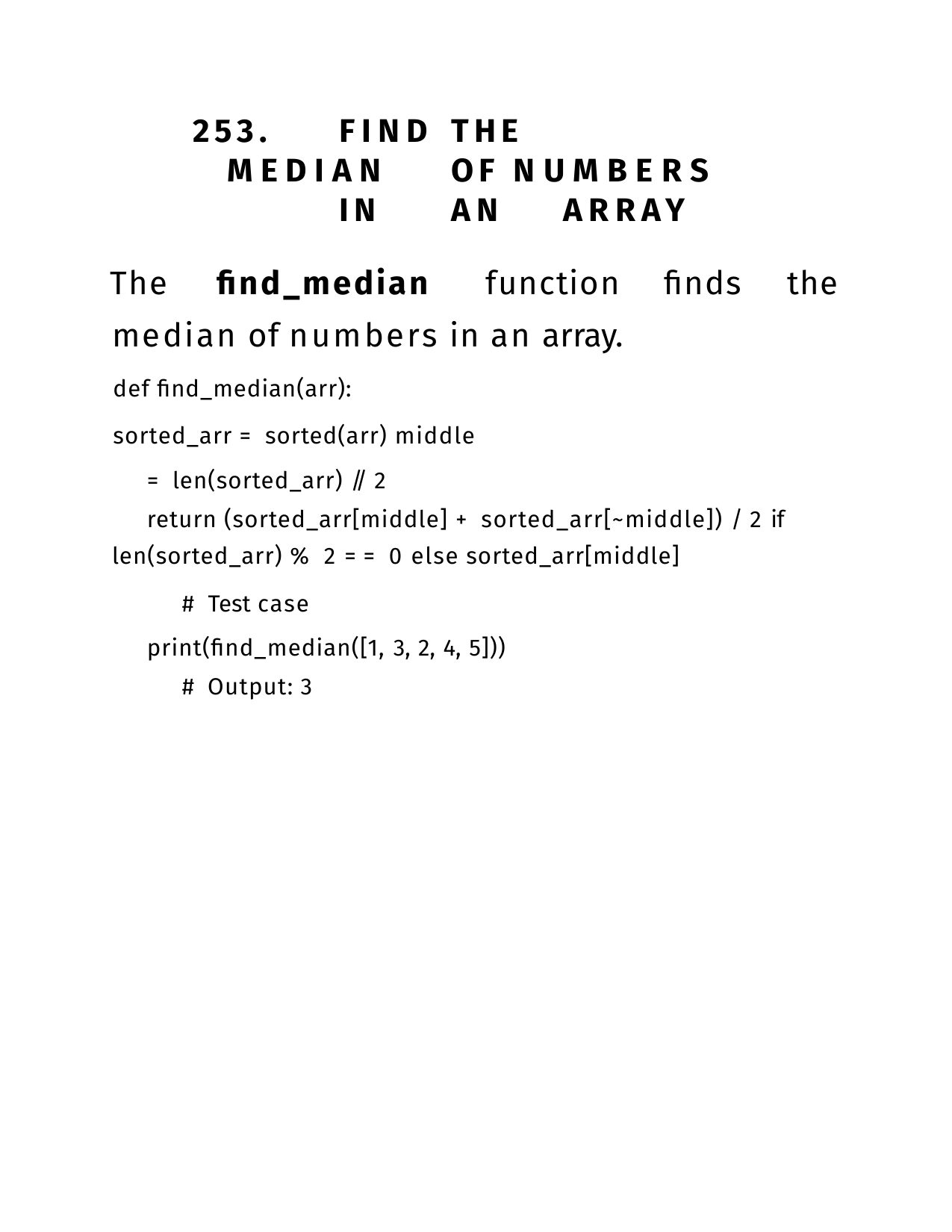

253.	FIND	THE		MEDIAN	OF NUMBERS	IN	AN	ARRAY
The	find_median	function	finds	the median of numbers in an array.
def find_median(arr):
sorted_arr = sorted(arr) middle = len(sorted_arr) // 2
return (sorted_arr[middle] + sorted_arr[~middle]) / 2 if len(sorted_arr) % 2 == 0 else sorted_arr[middle]
# Test case print(find_median([1, 3, 2, 4, 5]))
# Output: 3